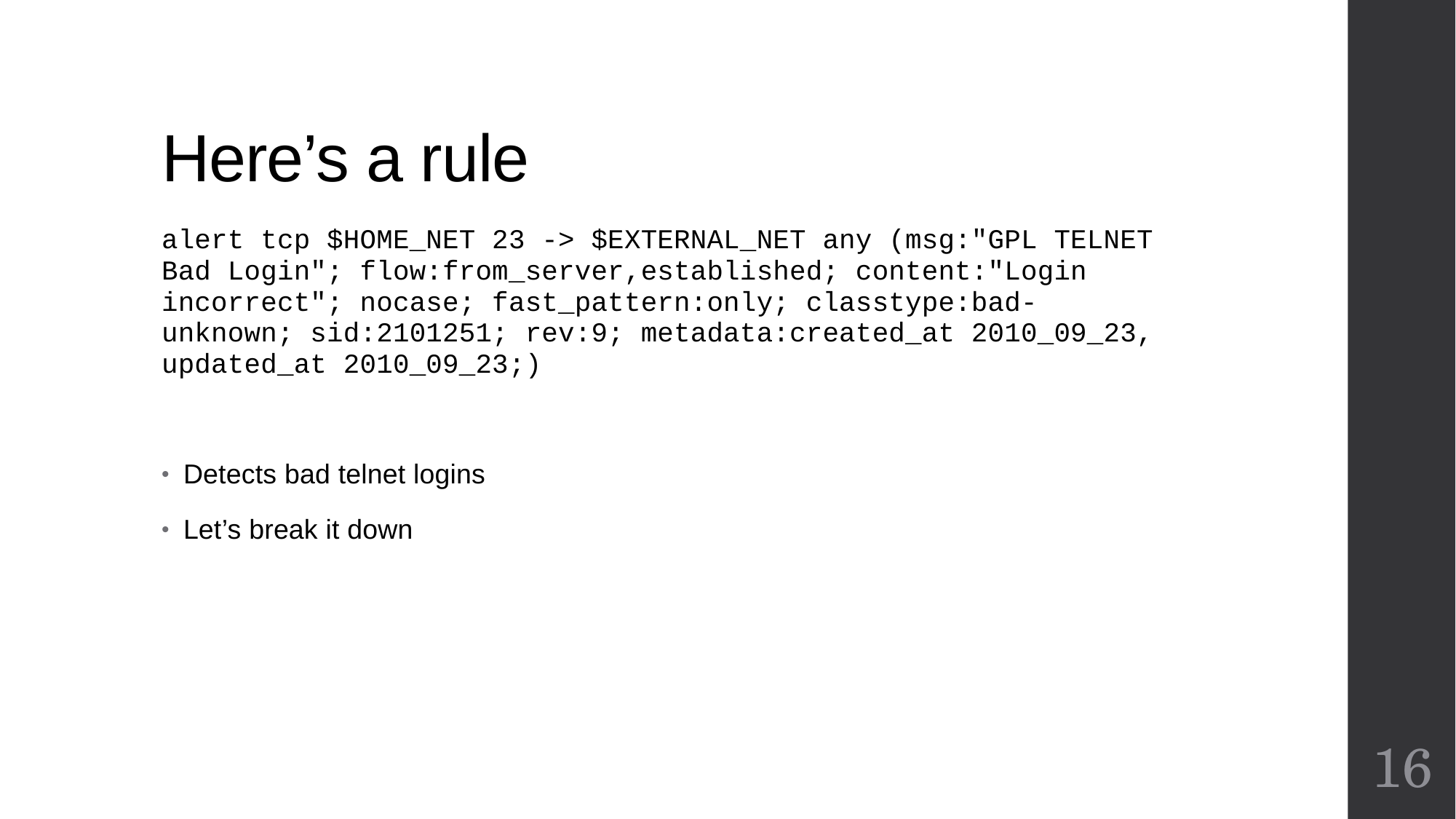

# Here’s a rule
alert tcp $HOME_NET 23 -> $EXTERNAL_NET any (msg:"GPL TELNET Bad Login"; flow:from_server,established; content:"Login incorrect"; nocase; fast_pattern:only; classtype:bad-unknown; sid:2101251; rev:9; metadata:created_at 2010_09_23, updated_at 2010_09_23;)

Detects bad telnet logins
Let’s break it down

16